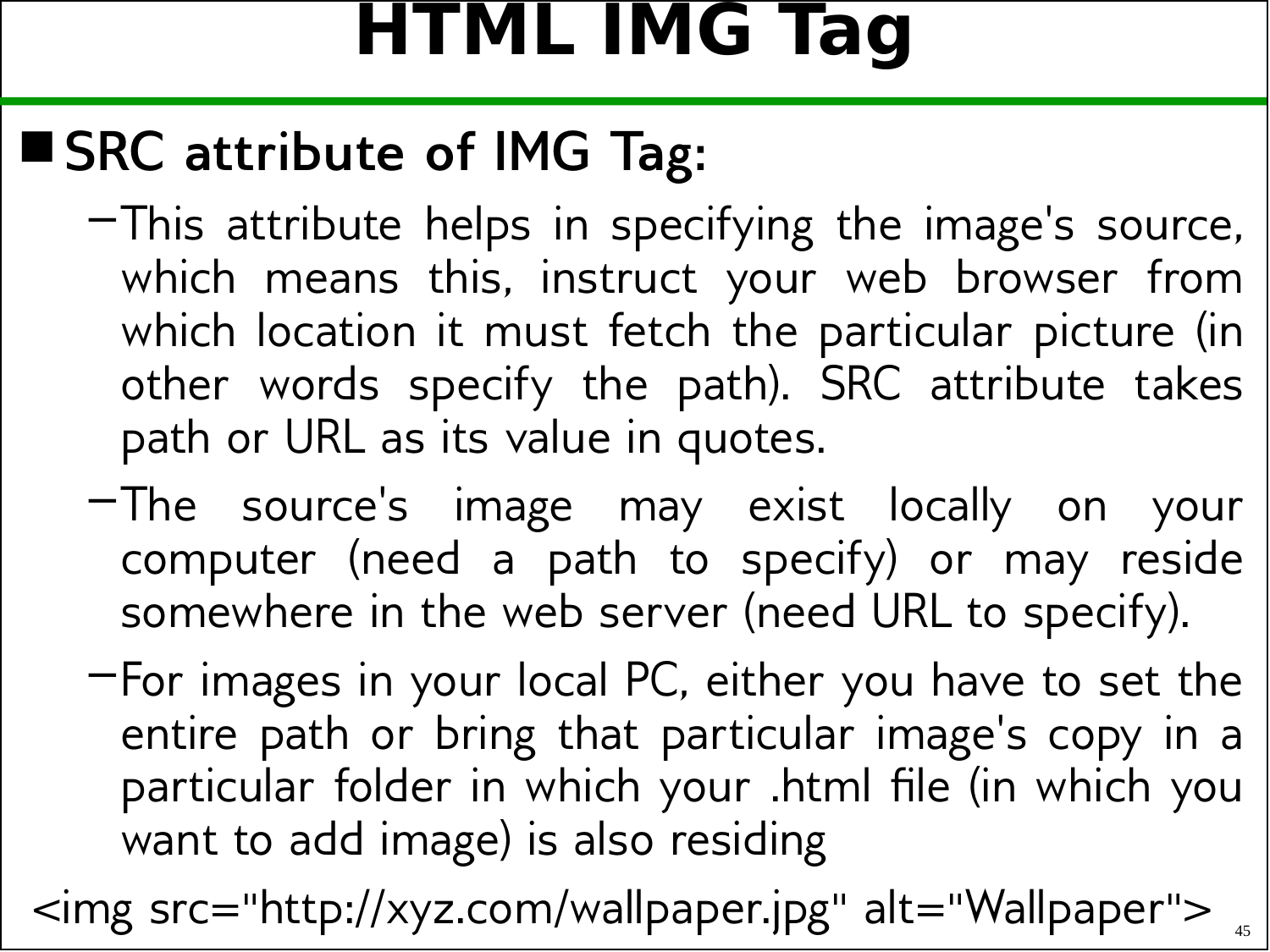

# HTML IMG Tag
SRC attribute of IMG Tag:
This attribute helps in specifying the image's source, which means this, instruct your web browser from which location it must fetch the particular picture (in other words specify the path). SRC attribute takes path or URL as its value in quotes.
The source's image may exist locally on your computer (need a path to specify) or may reside somewhere in the web server (need URL to specify).
For images in your local PC, either you have to set the entire path or bring that particular image's copy in a particular folder in which your .html file (in which you want to add image) is also residing
<img src="http://xyz.com/wallpaper.jpg" alt="Wallpaper">

45